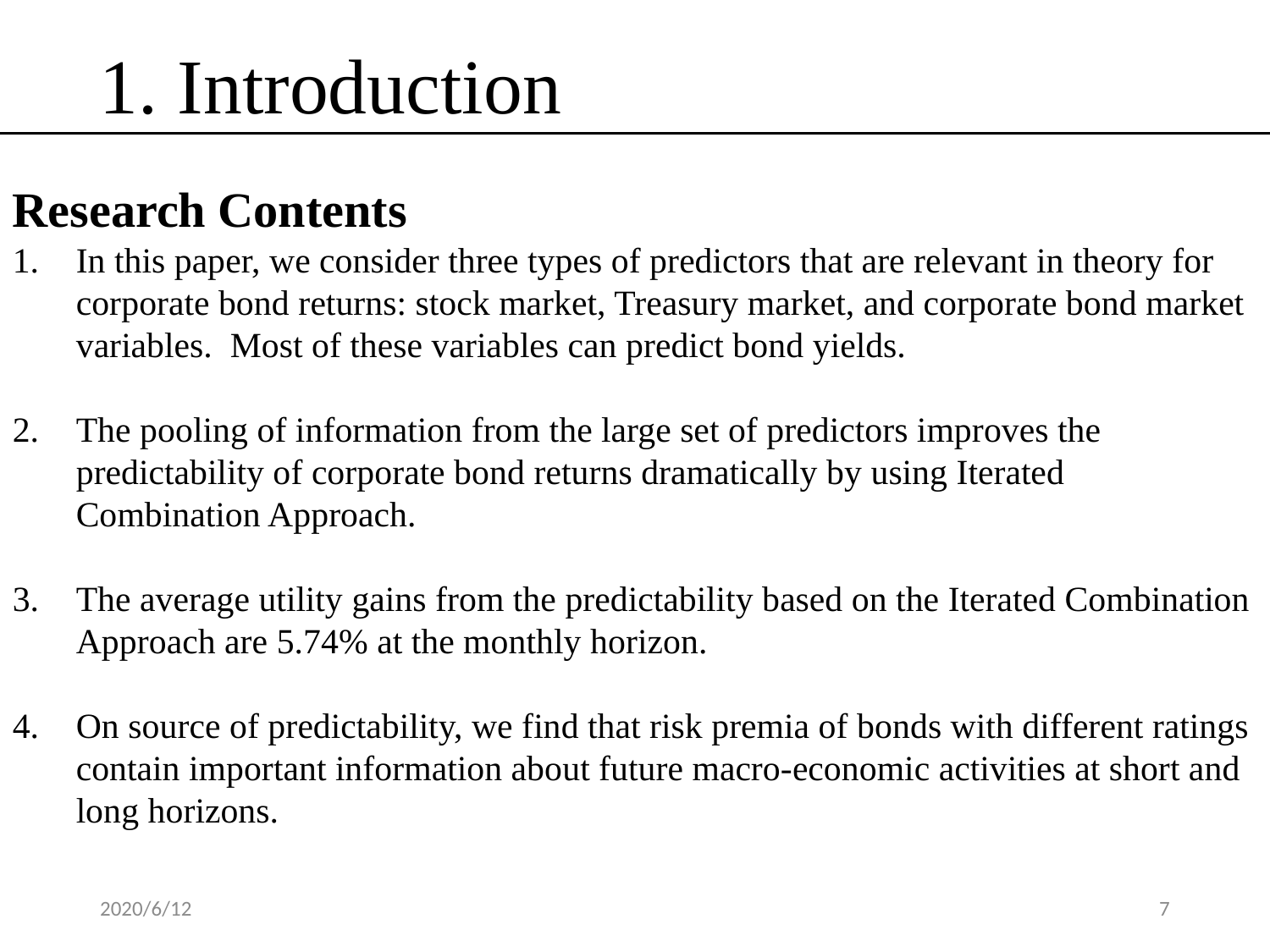

1. Introduction
Research Contents
In this paper, we consider three types of predictors that are relevant in theory for corporate bond returns: stock market, Treasury market, and corporate bond market variables.  Most of these variables can predict bond yields.

The pooling of information from the large set of predictors improves the predictability of corporate bond returns dramatically by using Iterated Combination Approach.

The average utility gains from the predictability based on the Iterated Combination Approach are 5.74% at the monthly horizon.

On source of predictability, we find that risk premia of bonds with different ratings contain important information about future macro-economic activities at short and long horizons.
2020/6/12
7